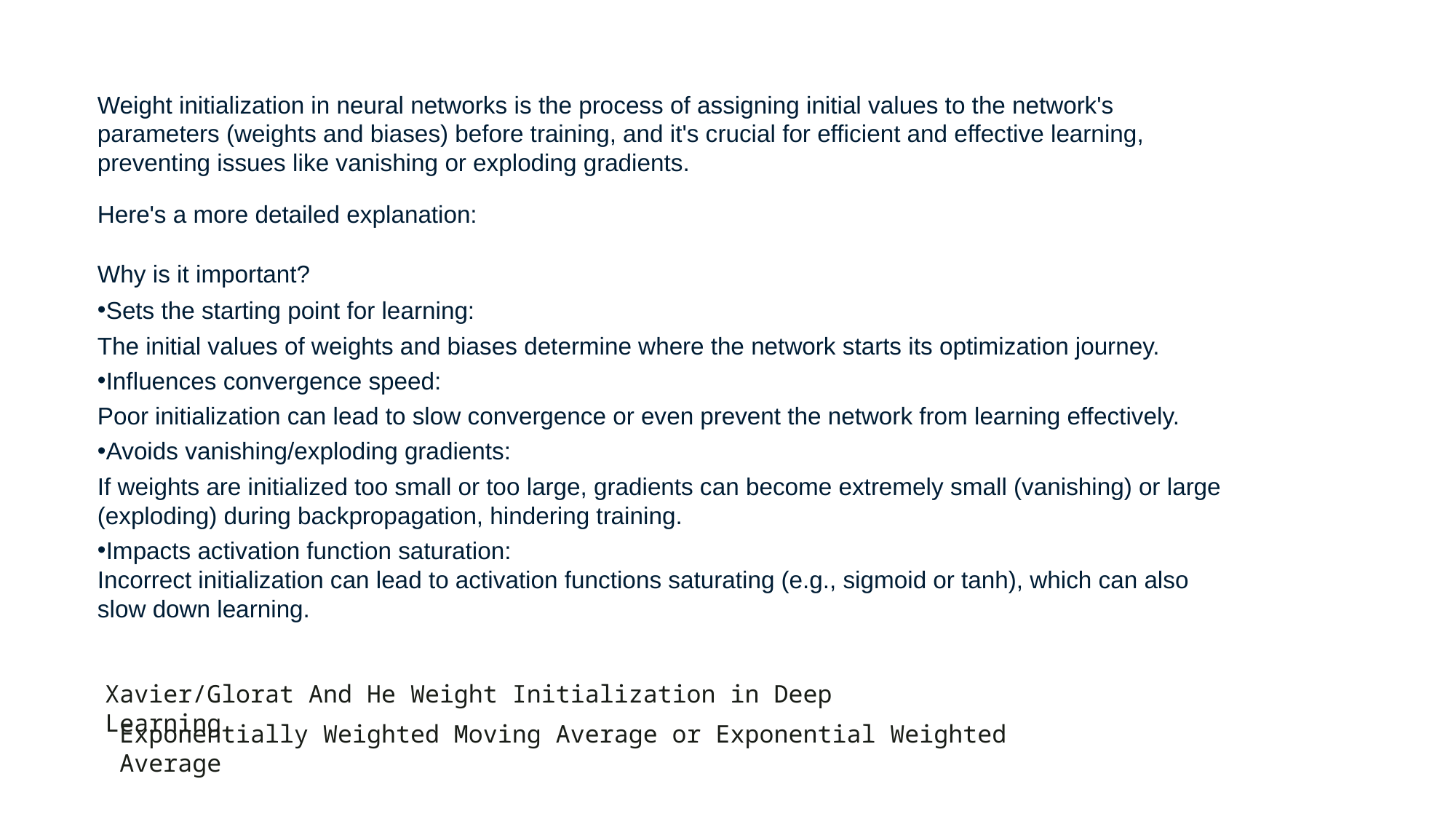

Weight initialization in neural networks is the process of assigning initial values to the network's parameters (weights and biases) before training, and it's crucial for efficient and effective learning, preventing issues like vanishing or exploding gradients.
Here's a more detailed explanation:
Why is it important?
Sets the starting point for learning:
The initial values of weights and biases determine where the network starts its optimization journey.
Influences convergence speed:
Poor initialization can lead to slow convergence or even prevent the network from learning effectively.
Avoids vanishing/exploding gradients:
If weights are initialized too small or too large, gradients can become extremely small (vanishing) or large (exploding) during backpropagation, hindering training.
Impacts activation function saturation:
Incorrect initialization can lead to activation functions saturating (e.g., sigmoid or tanh), which can also slow down learning.
Xavier/Glorat And He Weight Initialization in Deep Learning
Exponentially Weighted Moving Average or Exponential Weighted Average